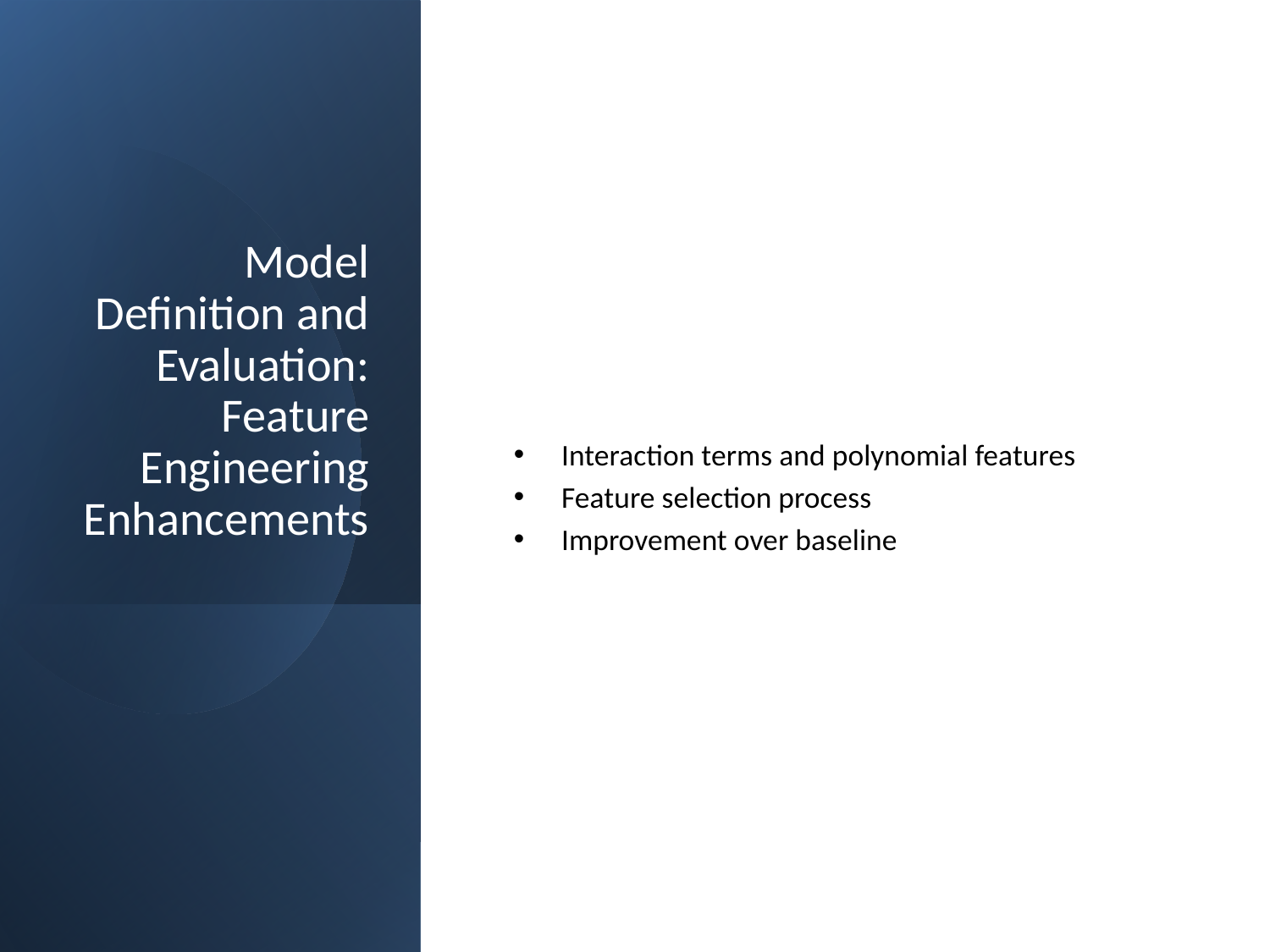

# Model Definition and Evaluation: Feature Engineering Enhancements

Interaction terms and polynomial features
Feature selection process
Improvement over baseline